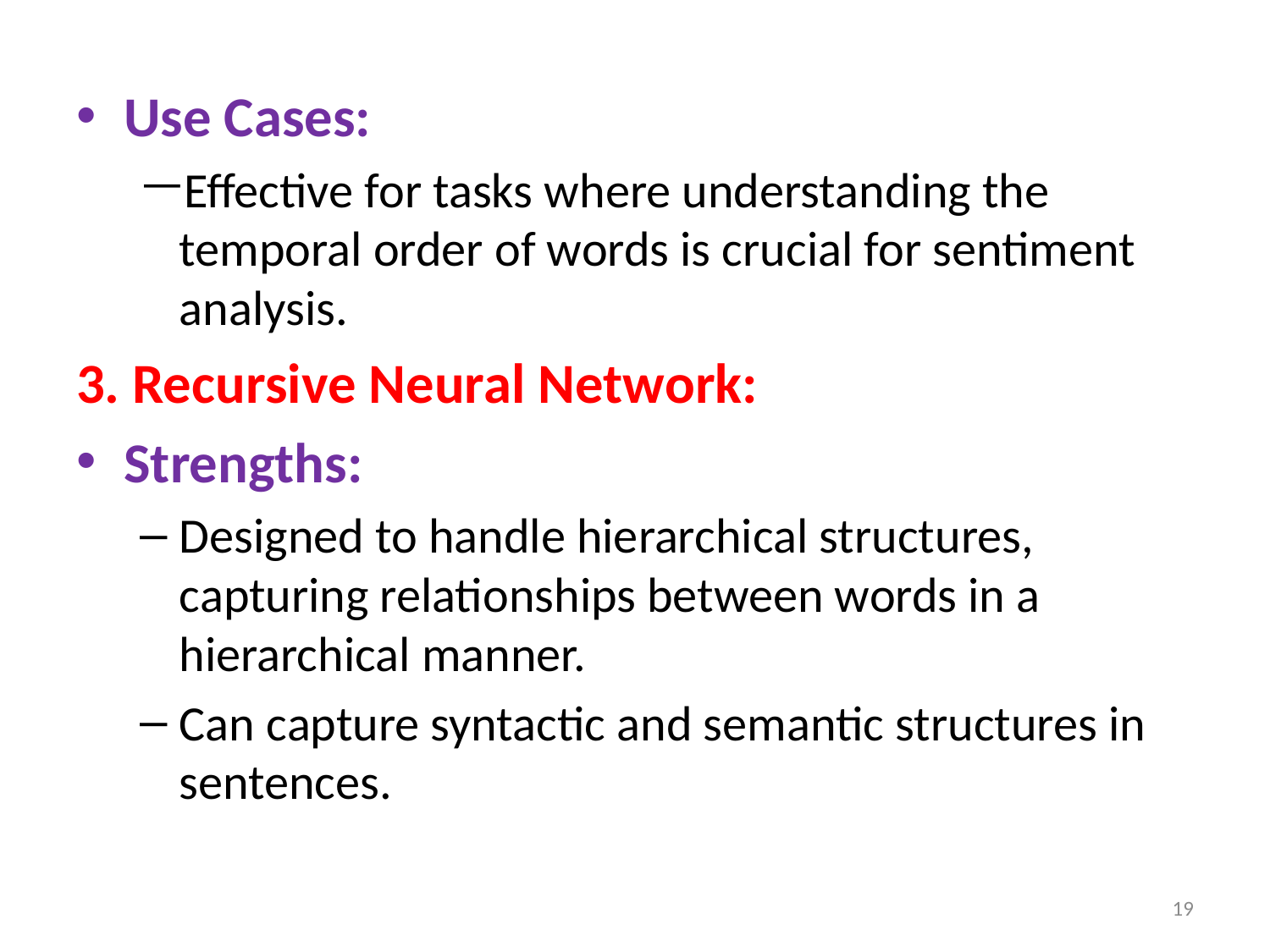

Use Cases:
Effective for tasks where understanding the temporal order of words is crucial for sentiment analysis.
3. Recursive Neural Network:
Strengths:
Designed to handle hierarchical structures, capturing relationships between words in a hierarchical manner.
Can capture syntactic and semantic structures in sentences.

19